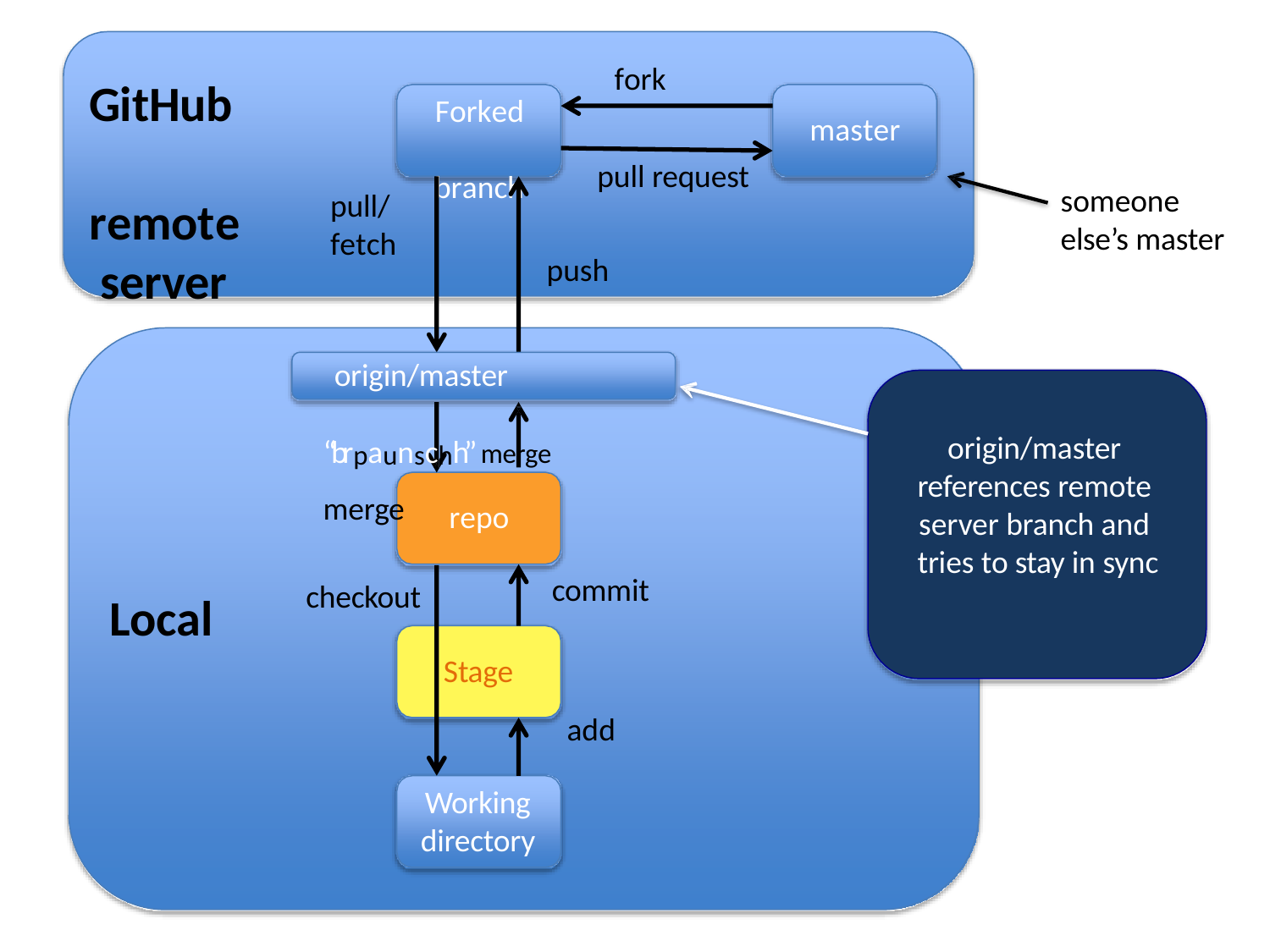

fork
# GitHub  remote  server

Forked  branch

master

pull request

someone
else’s master
pull/
fetch
push

origin/master “brpaunschh”  merge	merge

origin/master  references remote  server branch and  tries to stay in sync
repo
commit
checkout
Local

Stage
add
Working
directory